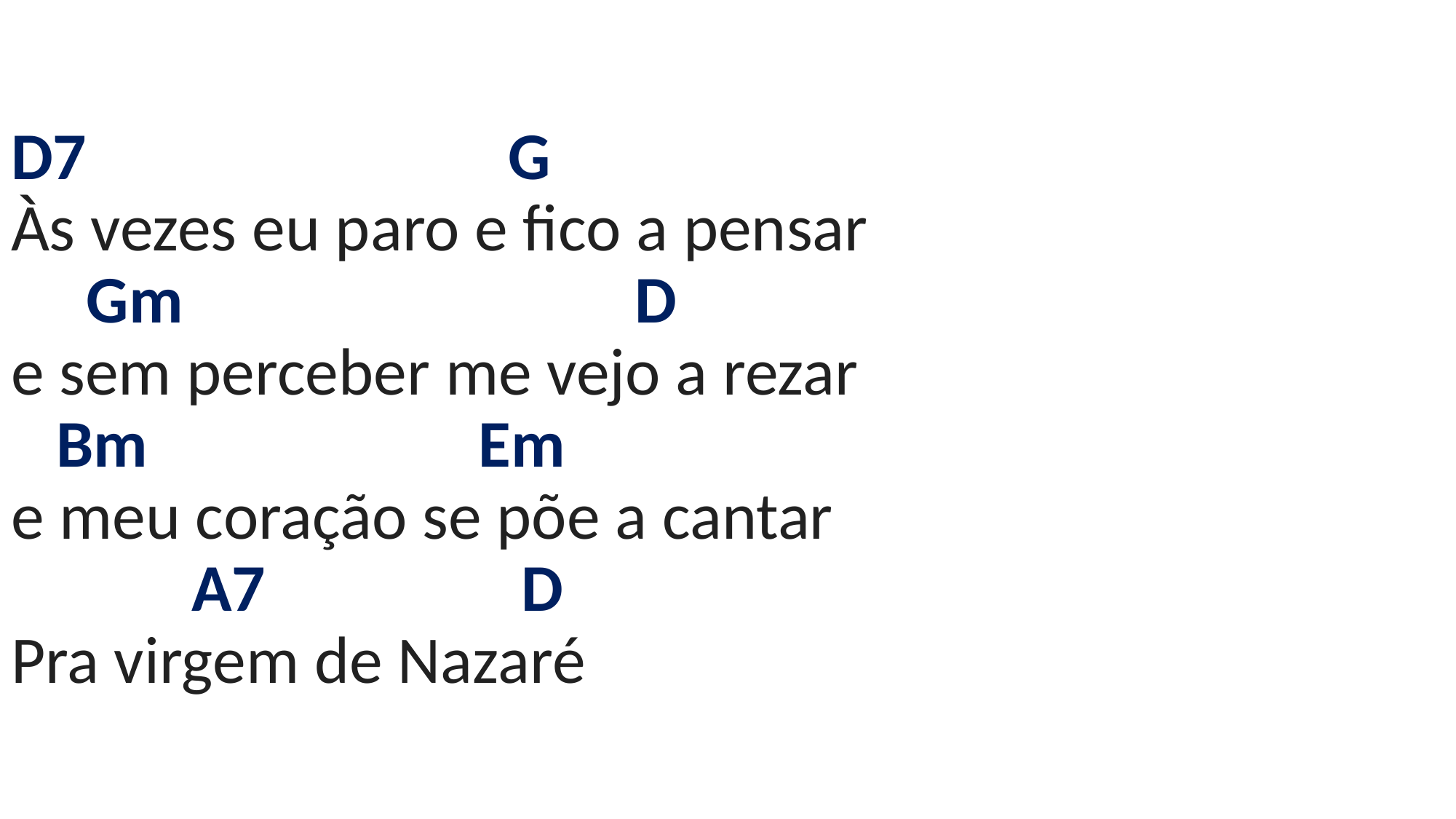

# D7                            G Às vezes eu paro e fico a pensar Gm                              D e sem perceber me vejo a rezar Bm                      Em e meu coração se põe a cantar A7                 D Pra virgem de Nazaré